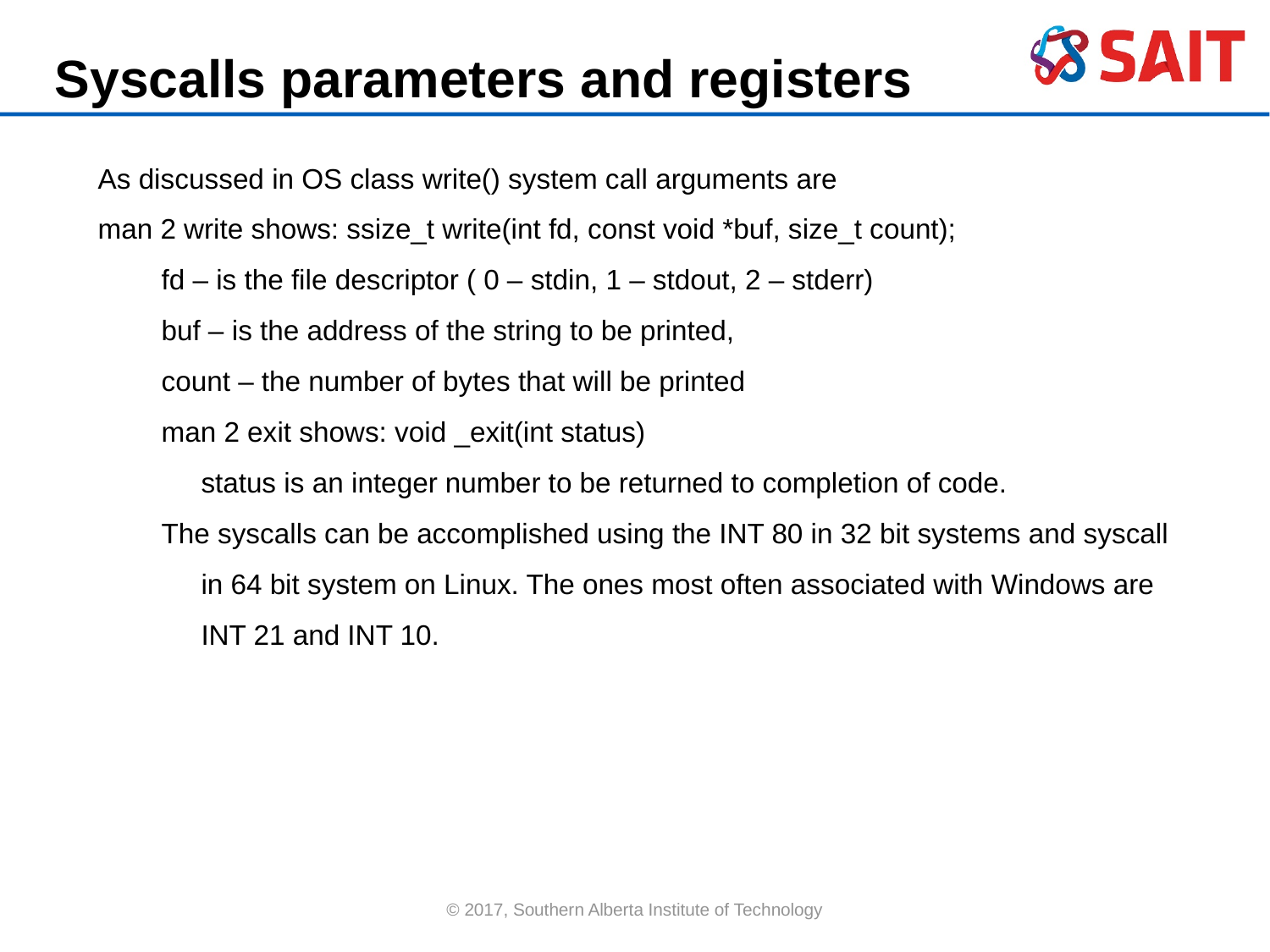

Syscalls parameters and registers
As discussed in OS class write() system call arguments are
man 2 write shows: ssize_t write(int fd, const void *buf, size_t count);
fd – is the file descriptor ( 0 – stdin, 1 – stdout, 2 – stderr)
buf – is the address of the string to be printed,
count – the number of bytes that will be printed
man 2 exit shows: void _exit(int status)
	status is an integer number to be returned to completion of code.
The syscalls can be accomplished using the INT 80 in 32 bit systems and syscall in 64 bit system on Linux. The ones most often associated with Windows are INT 21 and INT 10.